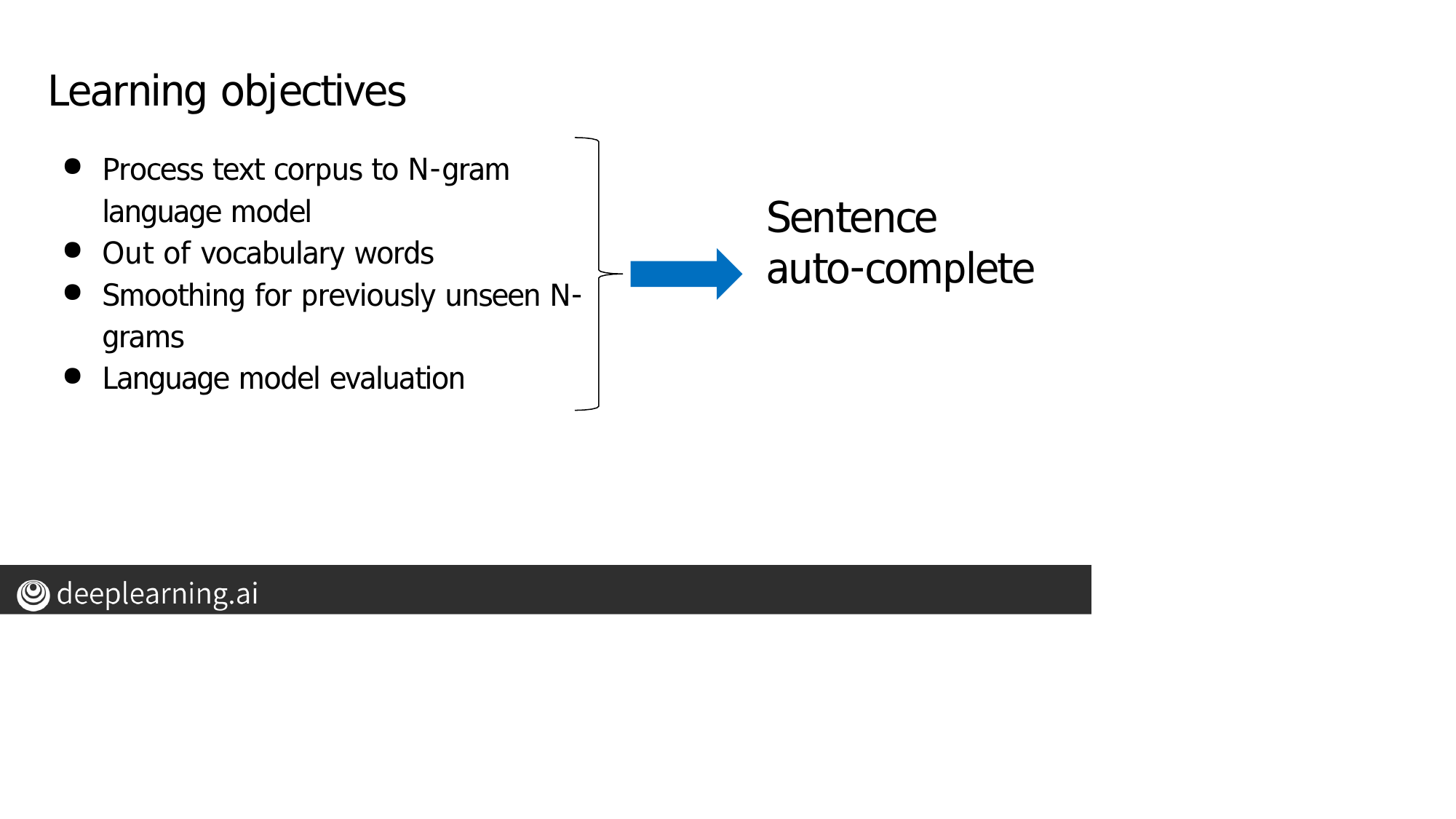

# Learning objectives

Process text corpus to N-gram
language model
Out of vocabulary words
Smoothing for previously unseen N-
grams
Language model evaluation
Sentence
auto-complete